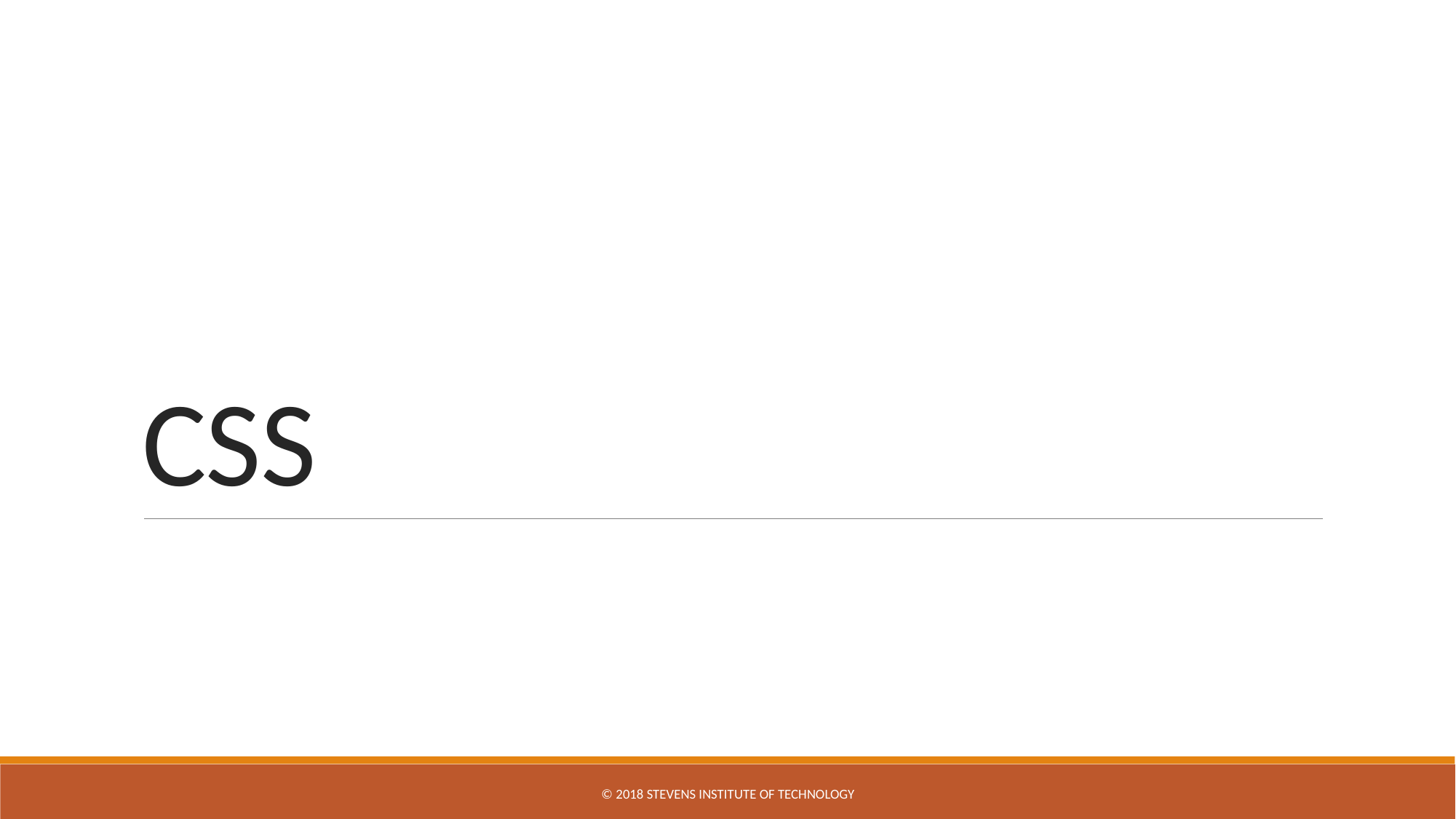

# CSS

© 2018 STEVENS INSTITUTE OF TECHNOLOGY